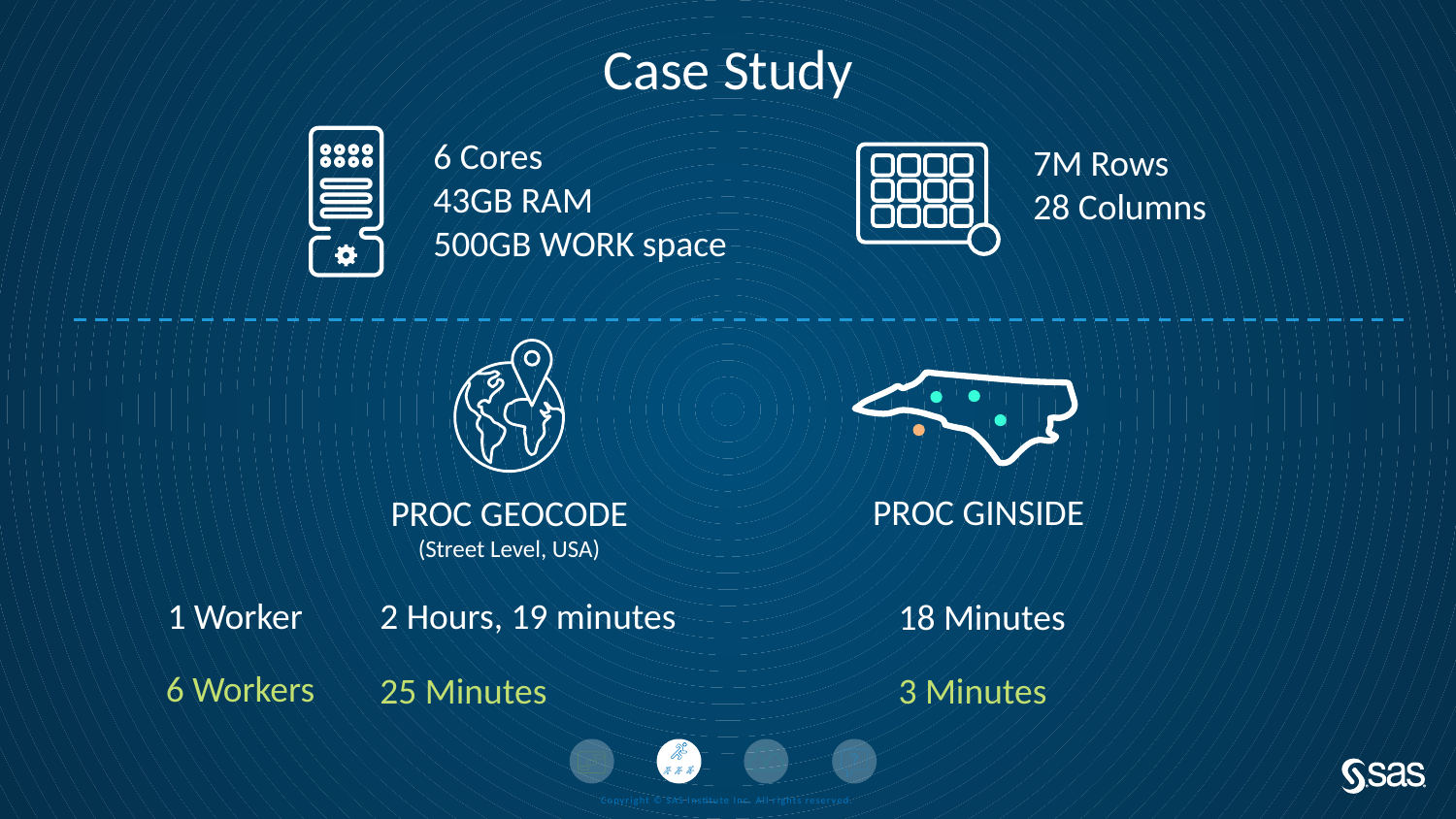

# Case Study

6 Cores
43GB RAM
500GB WORK space
7M Rows
28 Columns

PROC GINSIDE
PROC GEOCODE
(Street Level, USA)
2 Hours, 19 minutes
1 Worker
18 Minutes
6 Workers
25 Minutes
3 Minutes